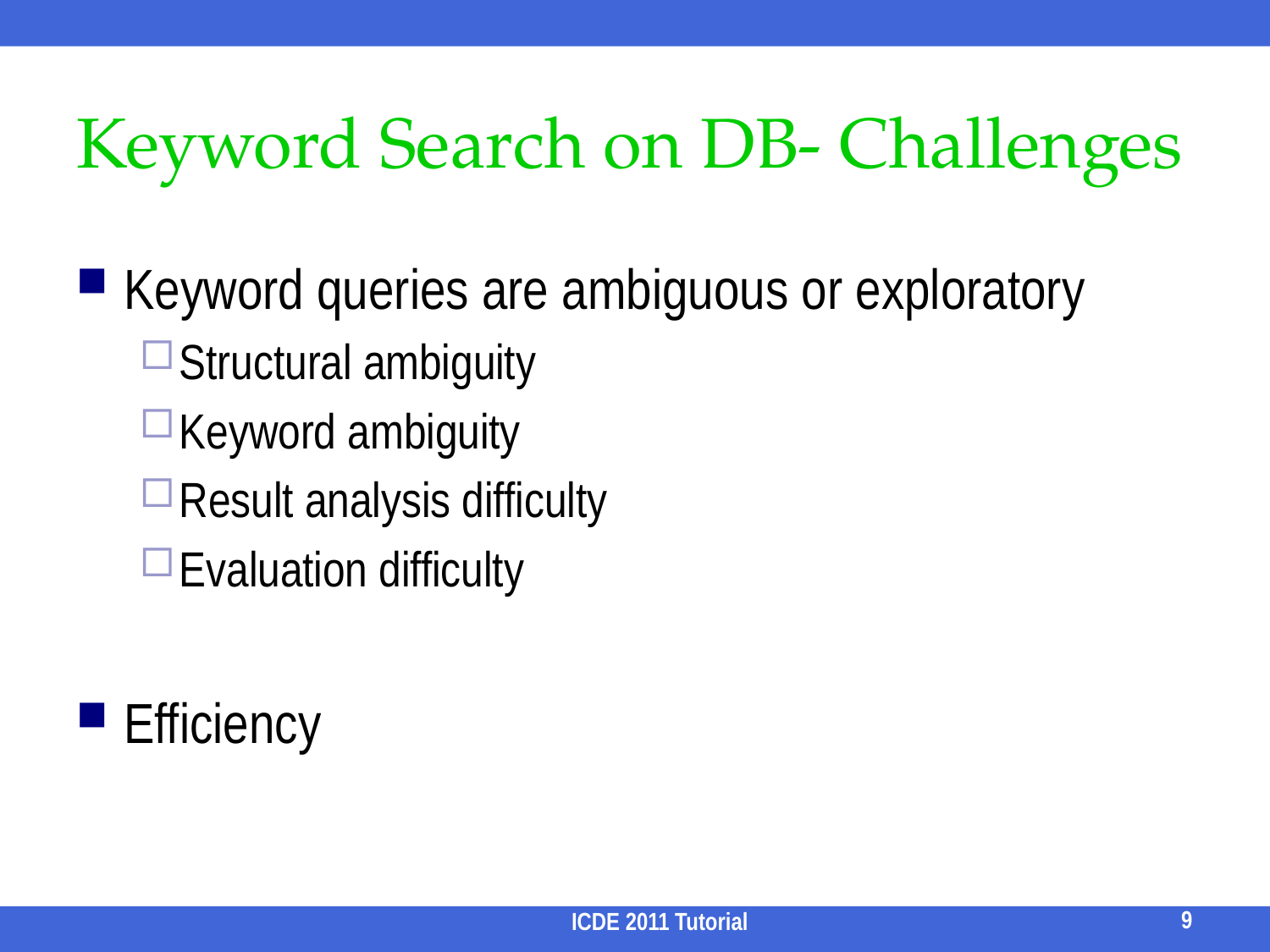

# Keyword Search on DB- Challenges
Keyword queries are ambiguous or exploratory
Structural ambiguity
Keyword ambiguity
Result analysis difficulty
Evaluation difficulty

Efficiency
9
ICDE 2011 Tutorial